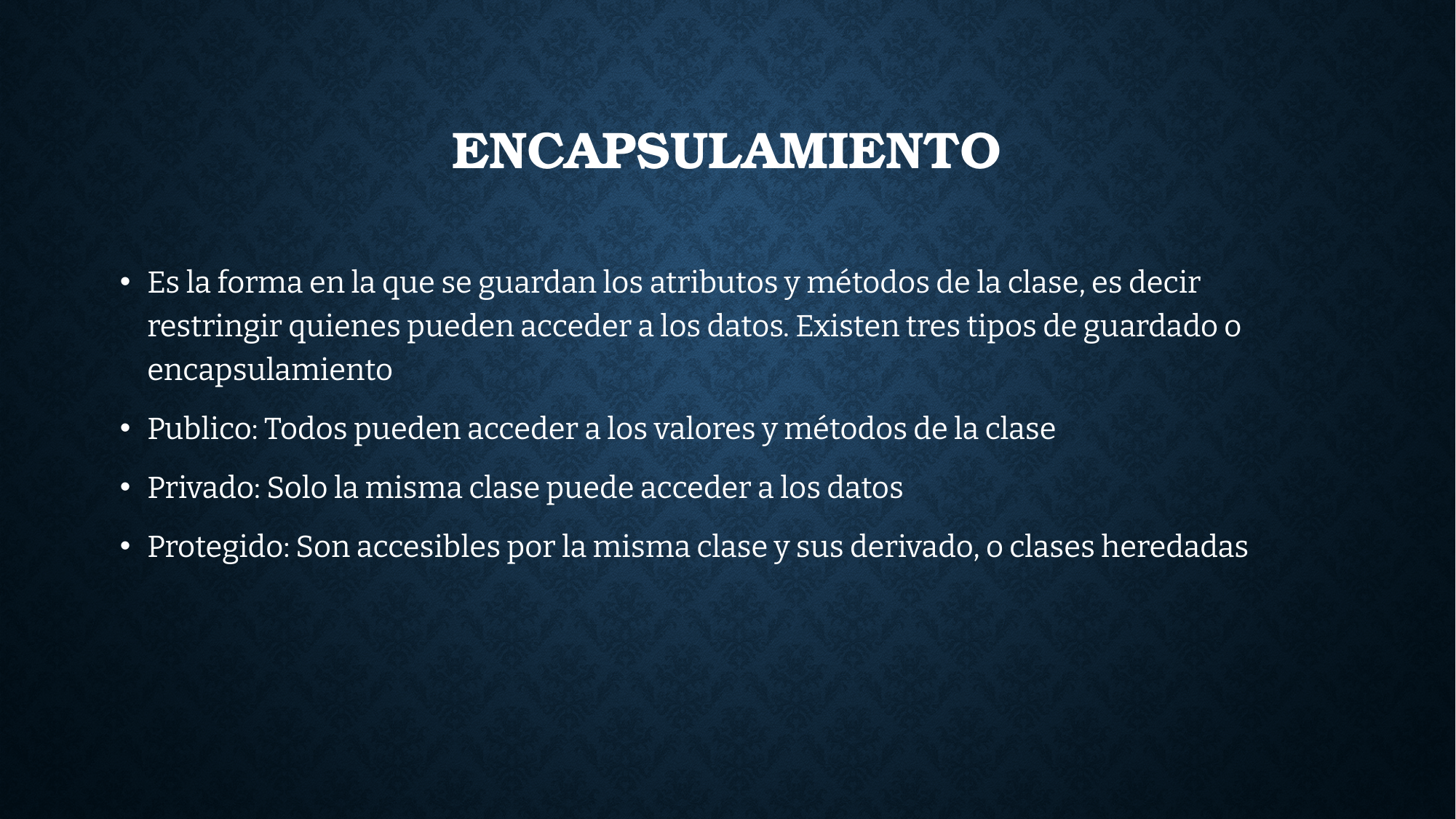

# Encapsulamiento
Es la forma en la que se guardan los atributos y métodos de la clase, es decir restringir quienes pueden acceder a los datos. Existen tres tipos de guardado o encapsulamiento
Publico: Todos pueden acceder a los valores y métodos de la clase
Privado: Solo la misma clase puede acceder a los datos
Protegido: Son accesibles por la misma clase y sus derivado, o clases heredadas